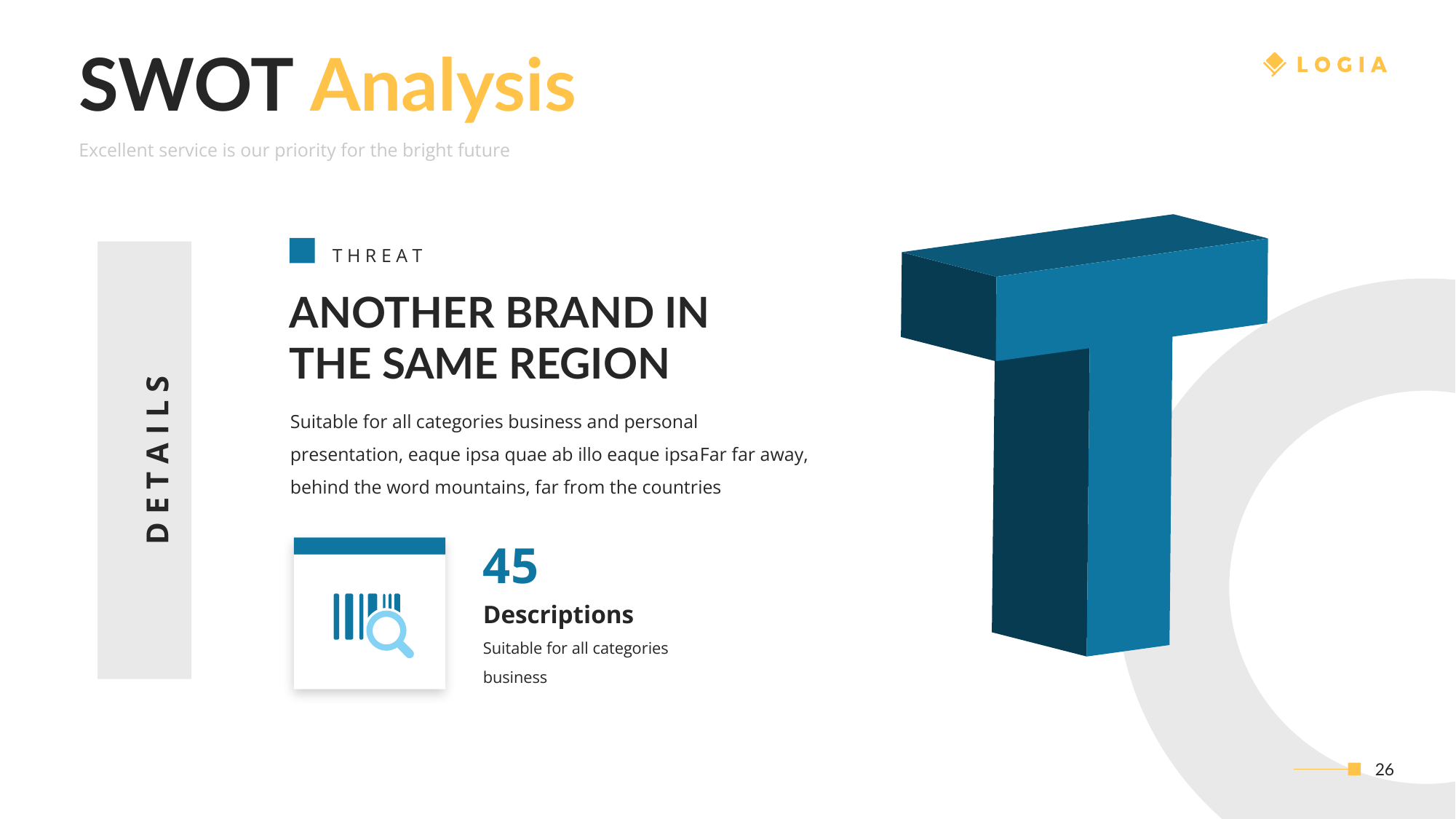

SWOT Analysis

Excellent service is our priority for the bright future

T H R E A T

ANOTHER BRAND IN THE SAME REGION
Suitable for all categories business and personal presentation, eaque ipsa quae ab illo eaque ipsaFar far away, behind the word mountains, far from the countries
D E T A I L S
45

Descriptions
Suitable for all categories business